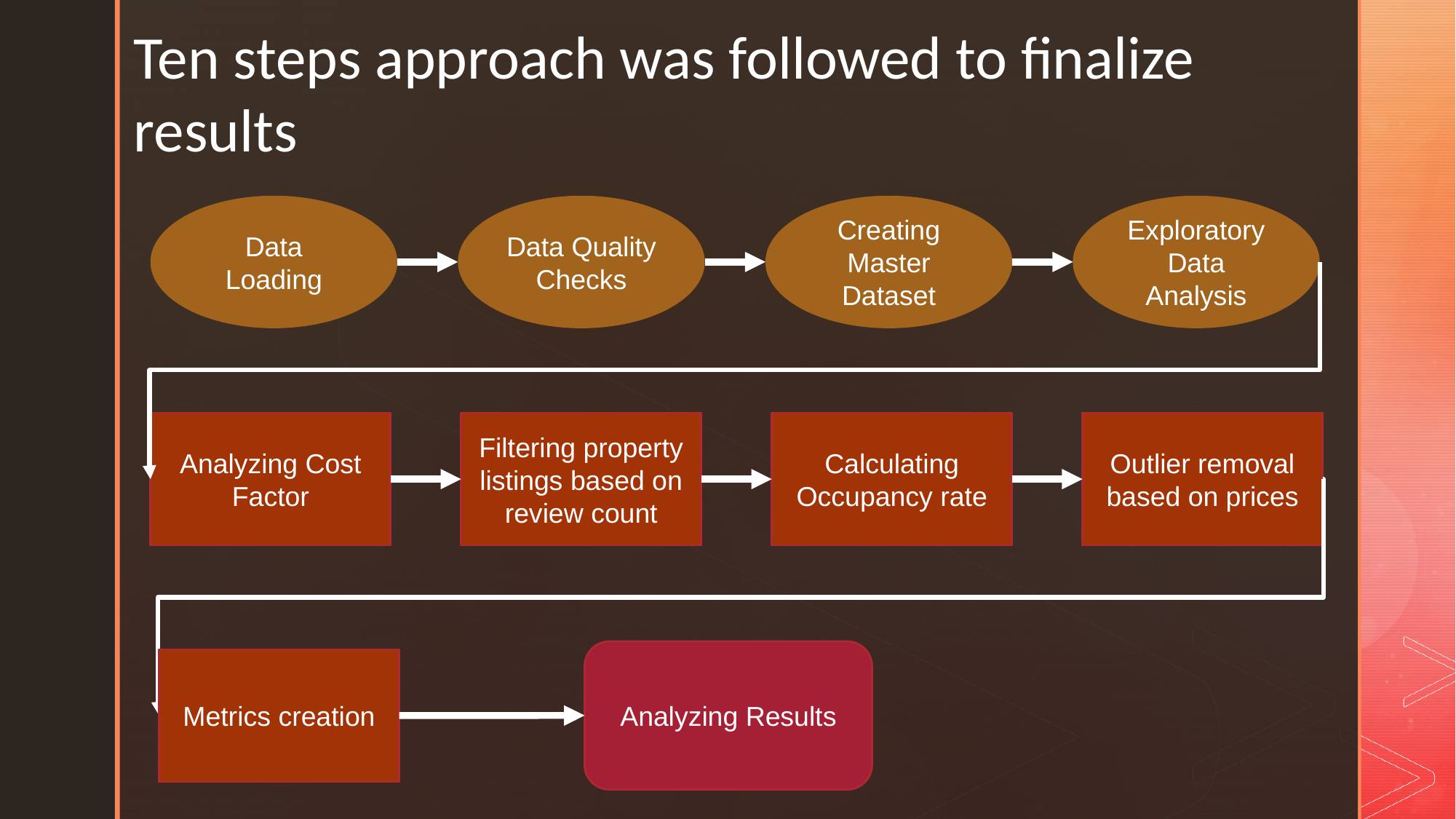

Ten steps approach was followed to finalize results
Data Loading
Data Quality Checks
Creating Master Dataset
Exploratory Data Analysis
Analyzing Cost Factor
Filtering property listings based on review count
Calculating Occupancy rate
Outlier removal based on prices
Analyzing Results
Metrics creation